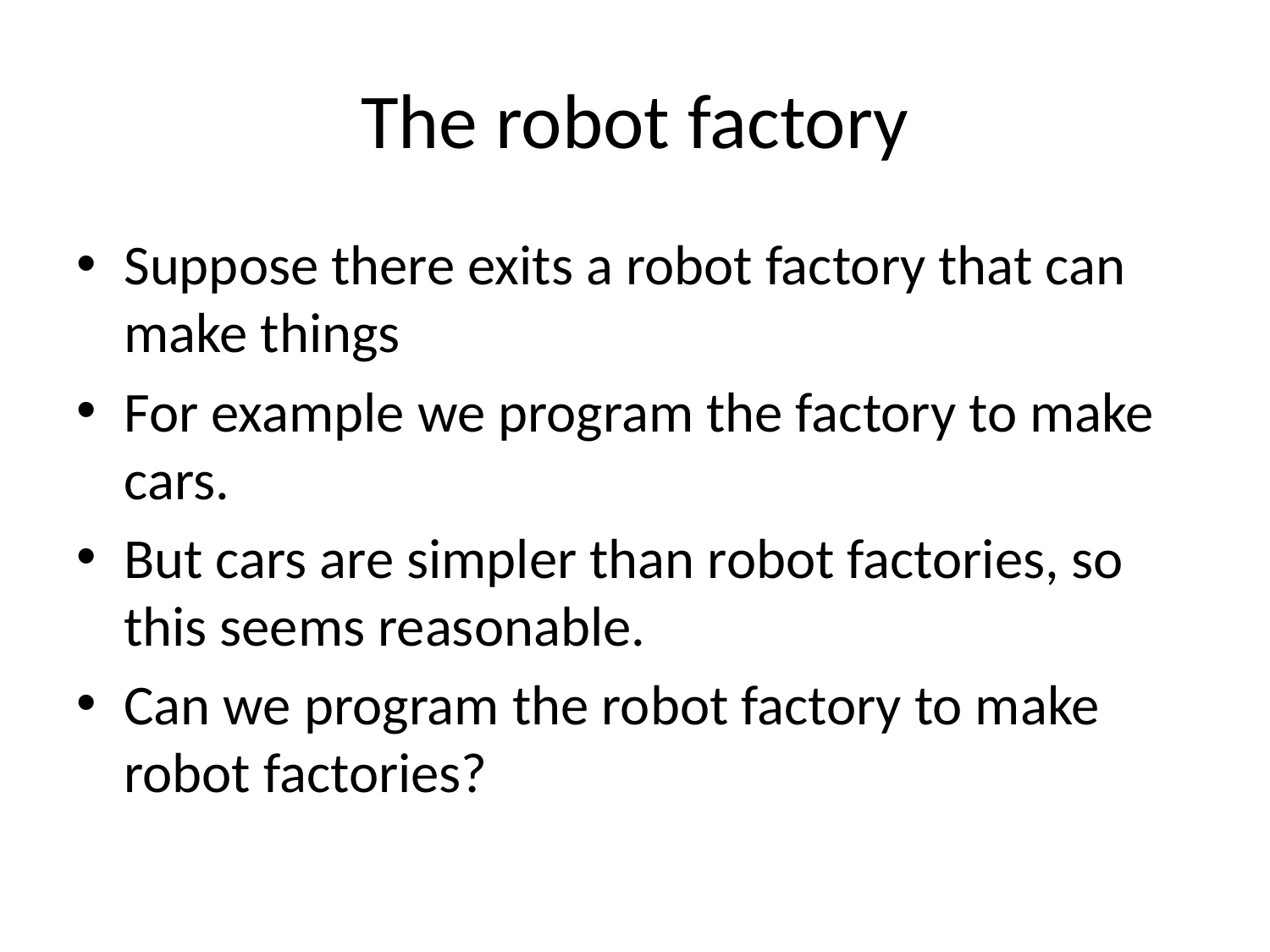

# The robot factory
Suppose there exits a robot factory that can make things
For example we program the factory to make cars.
But cars are simpler than robot factories, so this seems reasonable.
Can we program the robot factory to make robot factories?